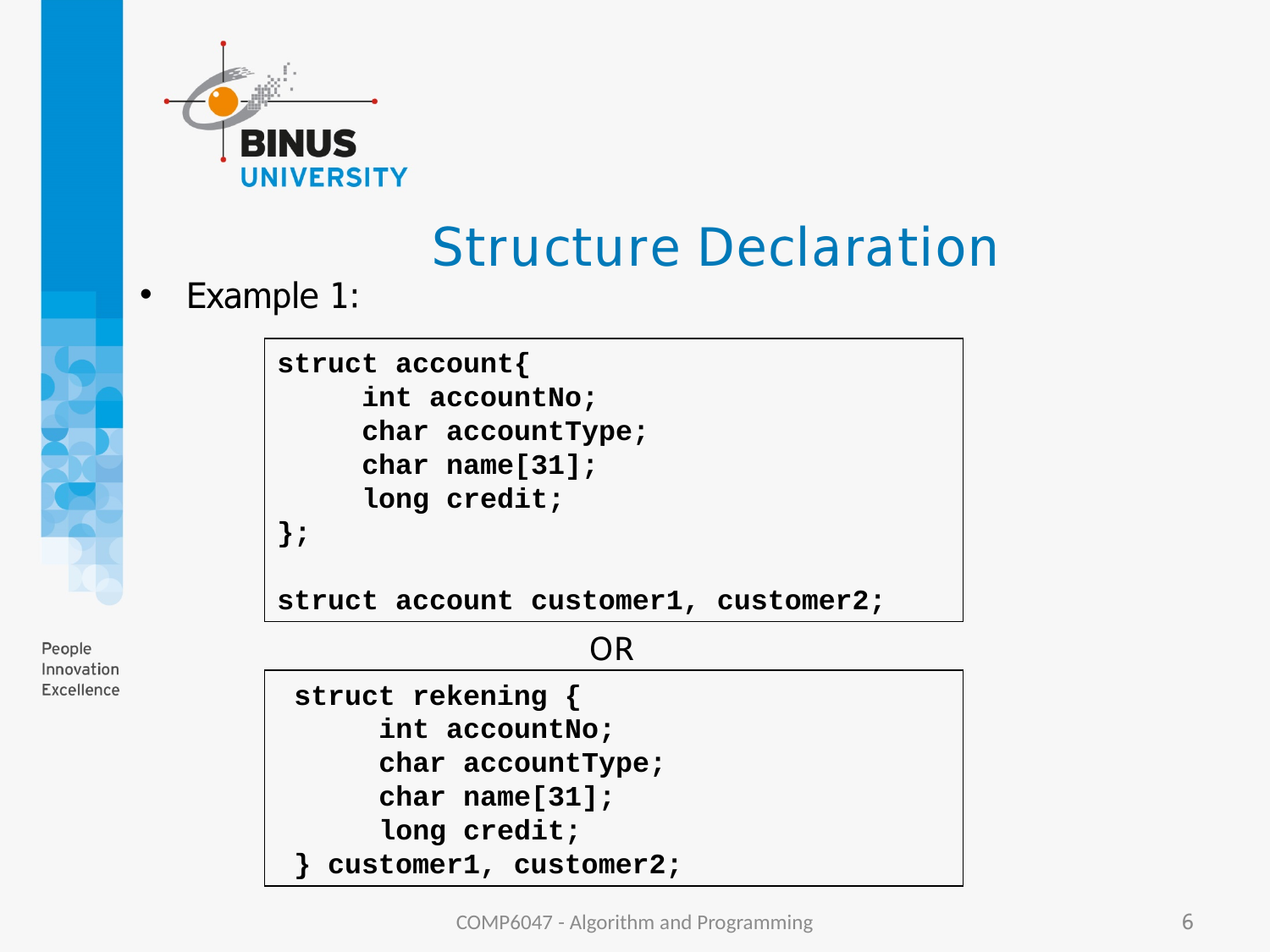

# Structure Declaration
Example 1:
struct account{
     int accountNo;
     char accountType;
     char name[31];
     long credit;
};

struct account customer1, customer2;
OR
 struct rekening {
      int accountNo;
      char accountType;
      char name[31];
      long credit;
 } customer1, customer2;
COMP6047 - Algorithm and Programming
6